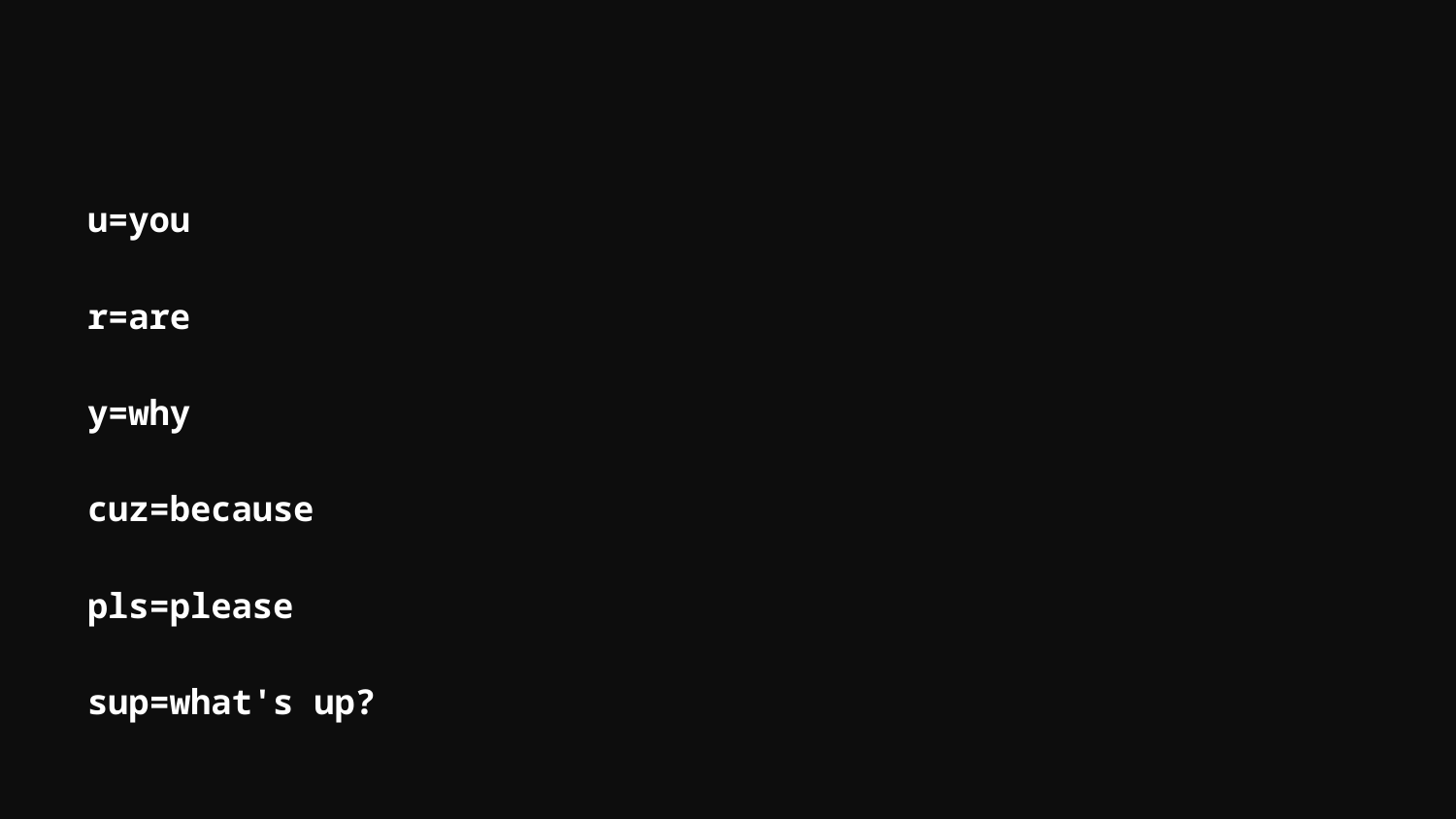

#
u=you

r=are

y=why

cuz=because

pls=please

sup=what's up?